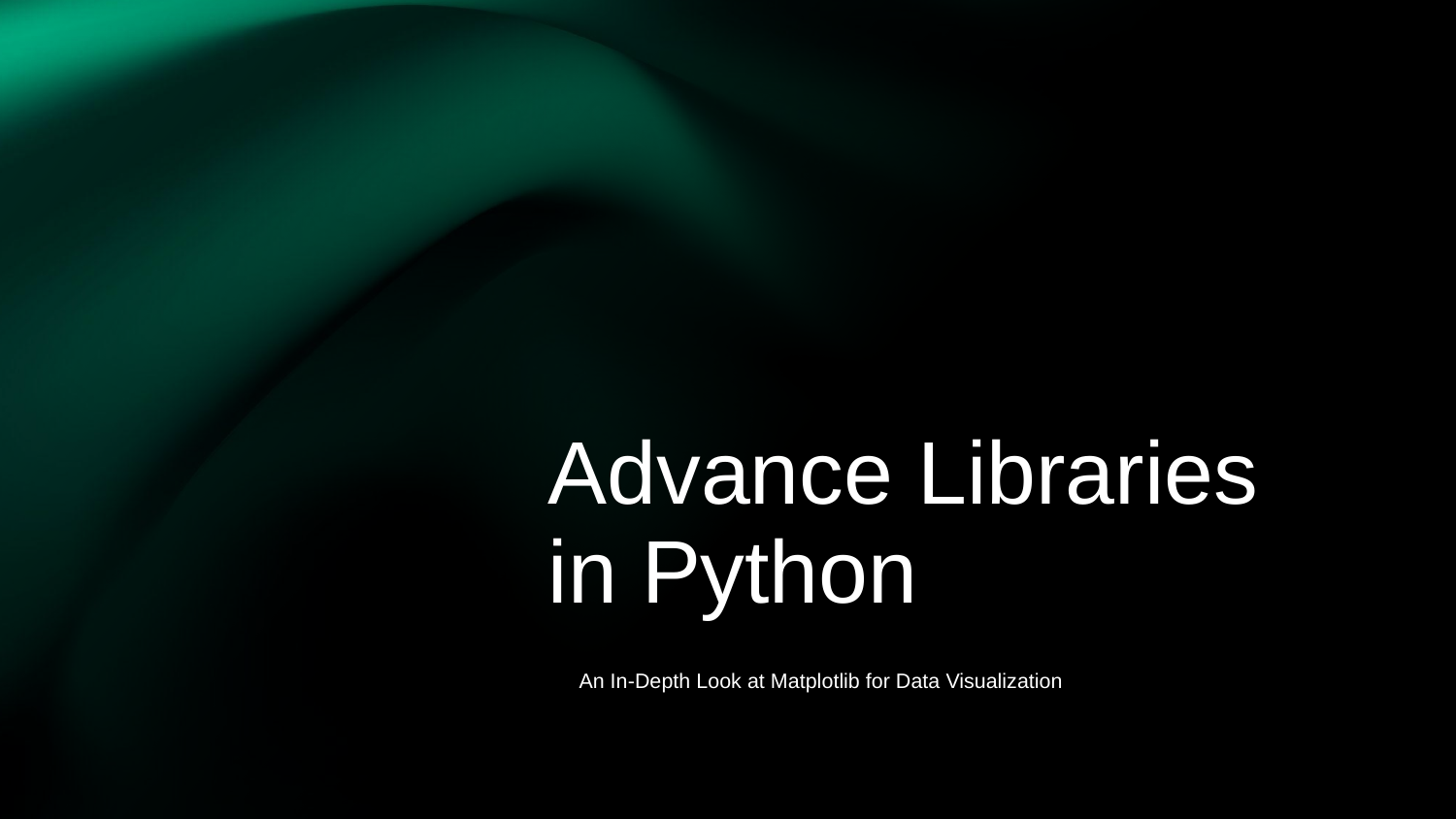

# Advance Libraries in Python
An In-Depth Look at Matplotlib for Data Visualization